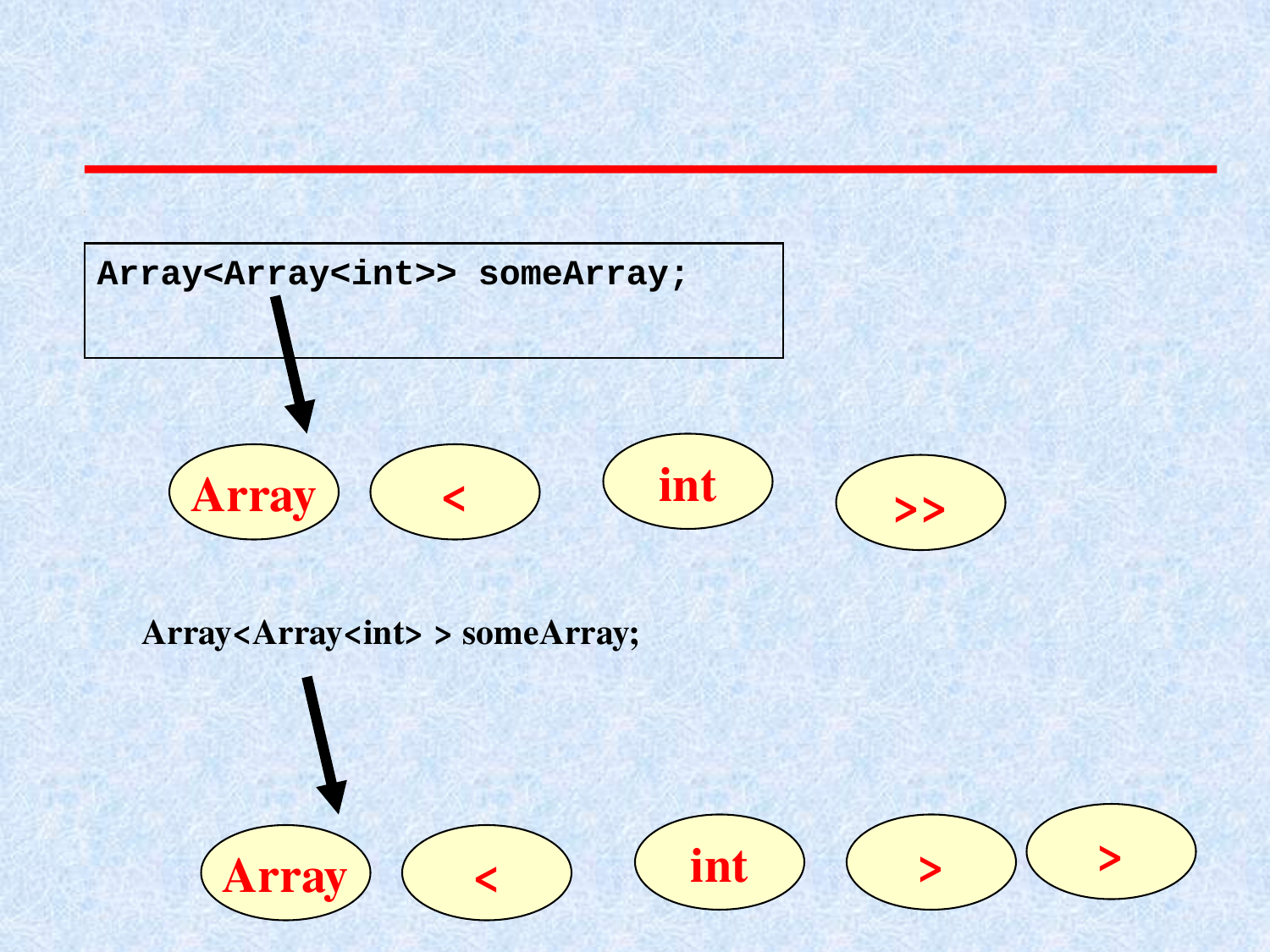

Array<Array<int>> someArray;

int
Array
<
>>
Array<Array<int> > someArray;

>
int
>
Array
<